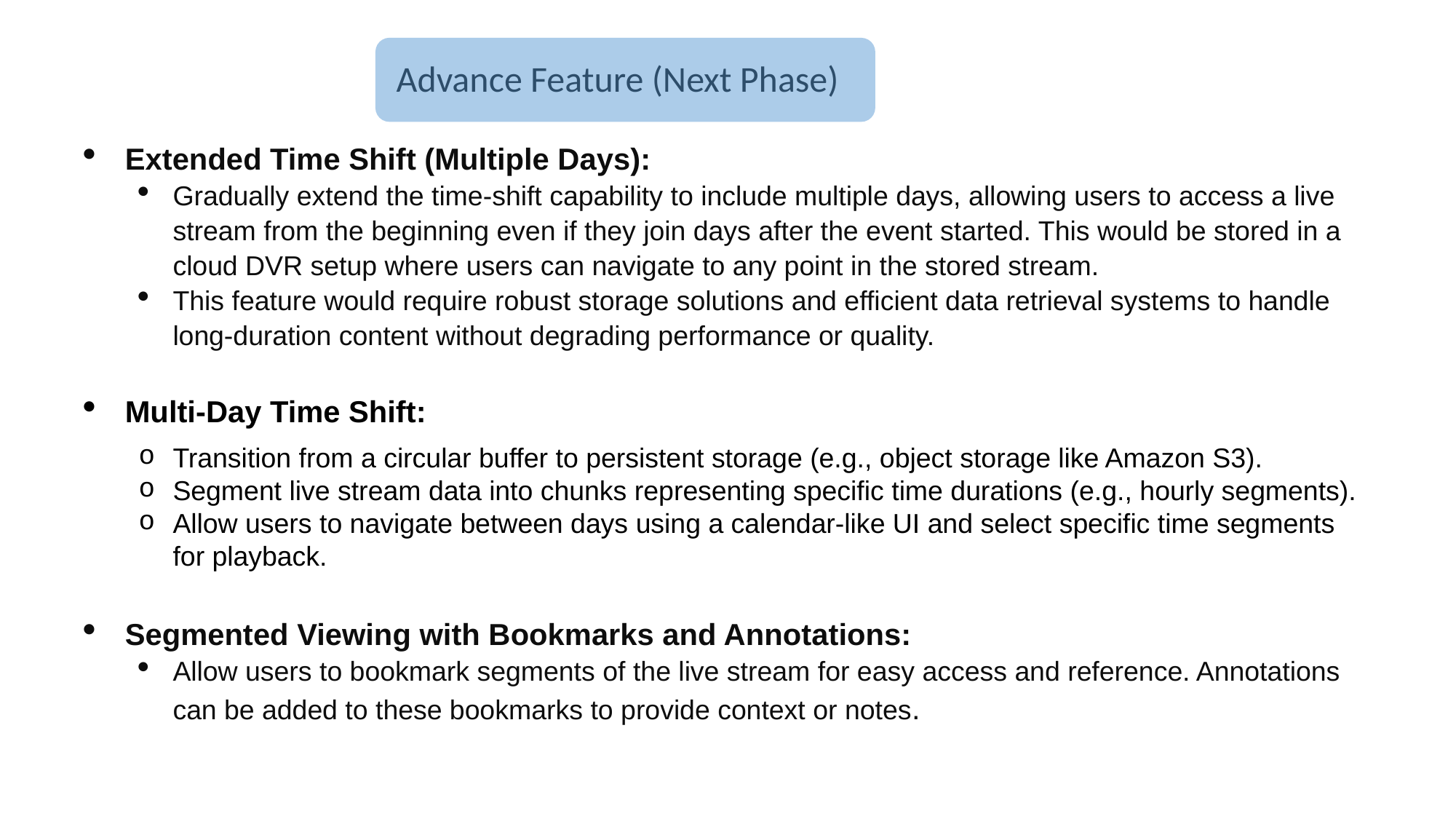

Advance Feature (Next Phase)
Extended Time Shift (Multiple Days):
Gradually extend the time-shift capability to include multiple days, allowing users to access a live stream from the beginning even if they join days after the event started. This would be stored in a cloud DVR setup where users can navigate to any point in the stored stream.
This feature would require robust storage solutions and efficient data retrieval systems to handle long-duration content without degrading performance or quality.
Multi-Day Time Shift:
Transition from a circular buffer to persistent storage (e.g., object storage like Amazon S3).
Segment live stream data into chunks representing specific time durations (e.g., hourly segments).
Allow users to navigate between days using a calendar-like UI and select specific time segments for playback.
Segmented Viewing with Bookmarks and Annotations:
Allow users to bookmark segments of the live stream for easy access and reference. Annotations can be added to these bookmarks to provide context or notes.